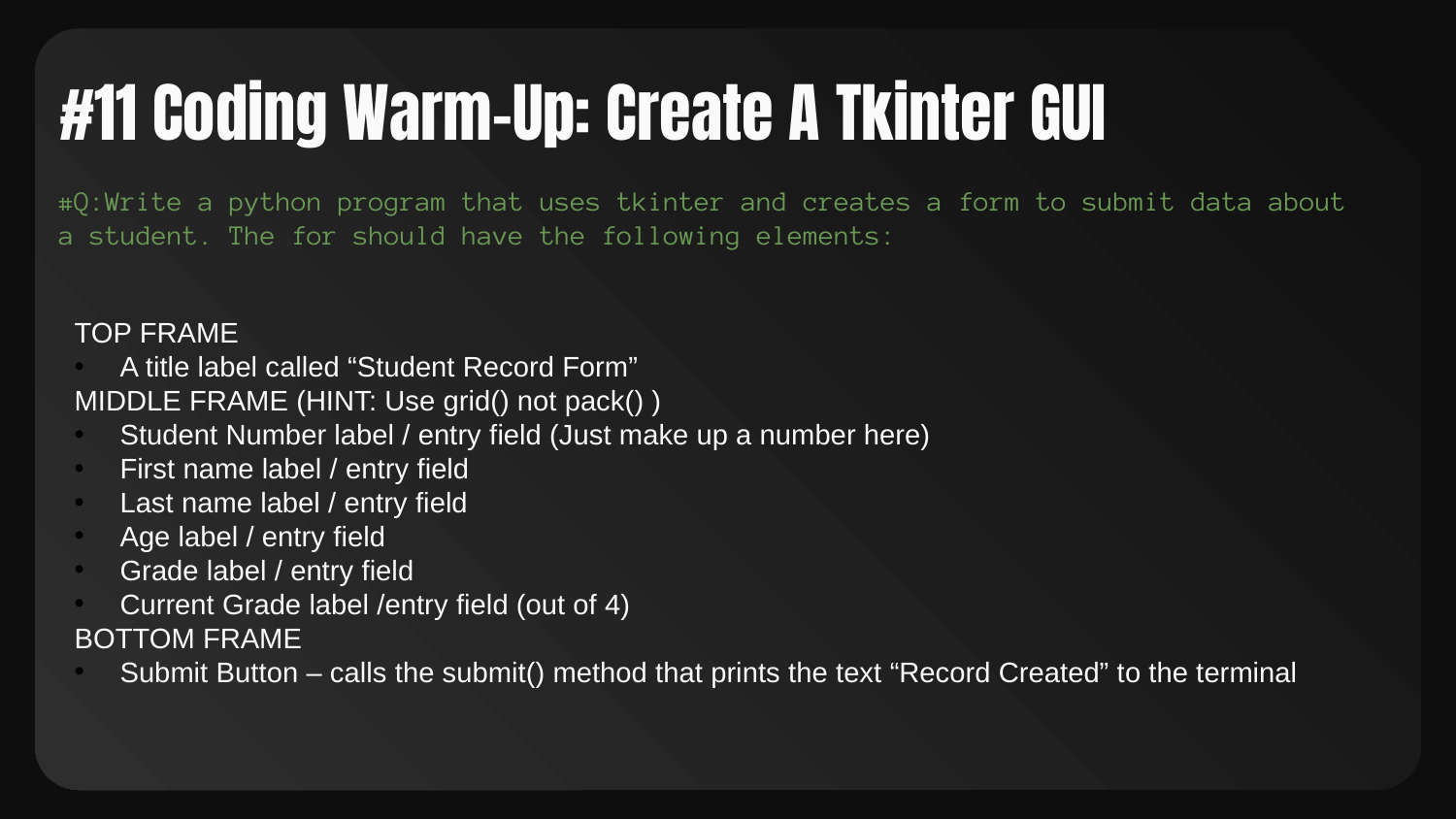

# #11 Coding Warm-Up: Create A Tkinter GUI
#Q:Write a python program that uses tkinter and creates a form to submit data about a student. The for should have the following elements:

TOP FRAME
A title label called “Student Record Form”
MIDDLE FRAME (HINT: Use grid() not pack() )
Student Number label / entry field (Just make up a number here)
First name label / entry field
Last name label / entry field
Age label / entry field
Grade label / entry field
Current Grade label /entry field (out of 4)
BOTTOM FRAME
Submit Button – calls the submit() method that prints the text “Record Created” to the terminal